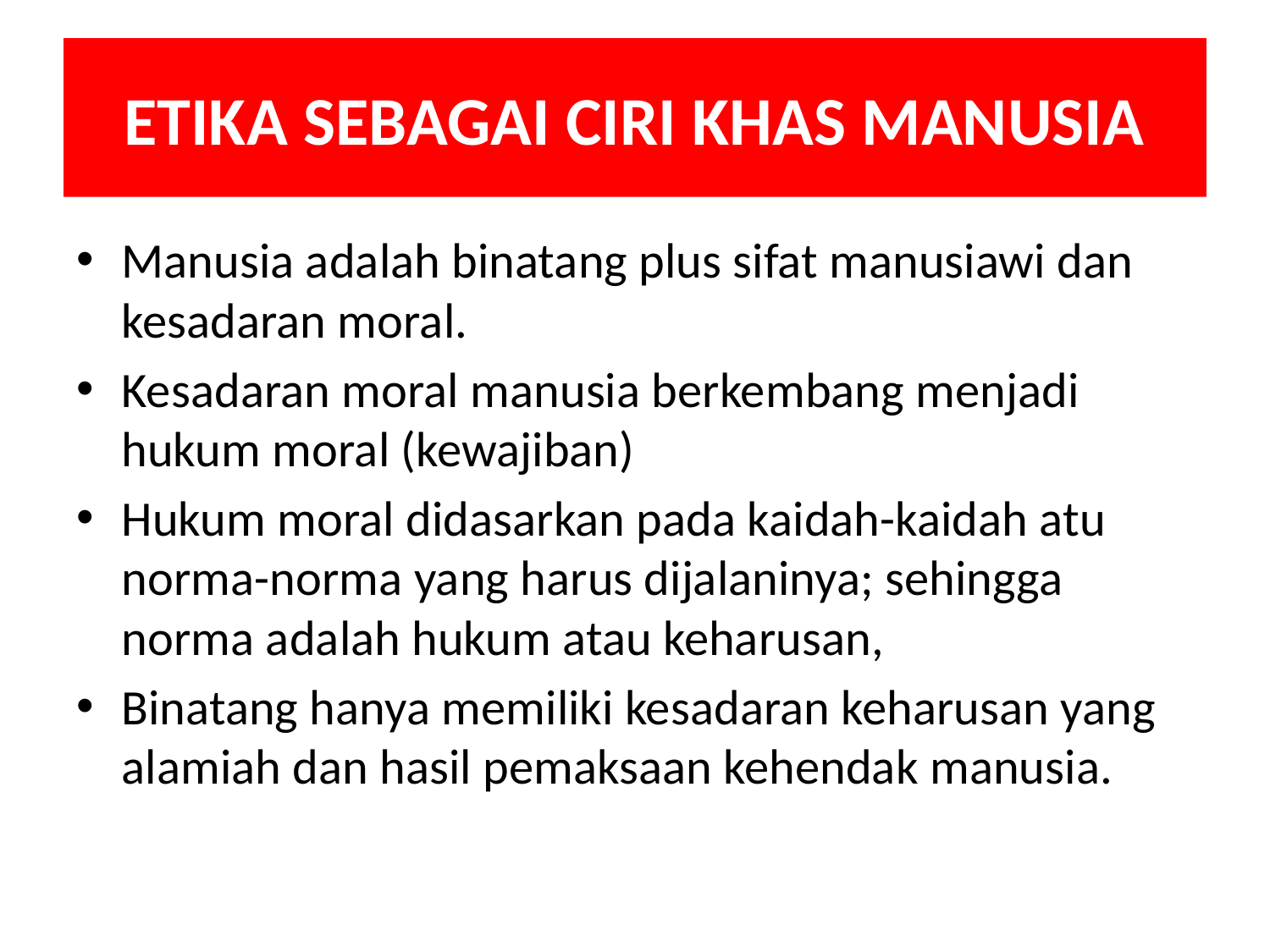

# ETIKA SEBAGAI CIRI KHAS MANUSIA
Manusia adalah binatang plus sifat manusiawi dan kesadaran moral.
Kesadaran moral manusia berkembang menjadi hukum moral (kewajiban)
Hukum moral didasarkan pada kaidah-kaidah atu norma-norma yang harus dijalaninya; sehingga norma adalah hukum atau keharusan,
Binatang hanya memiliki kesadaran keharusan yang alamiah dan hasil pemaksaan kehendak manusia.